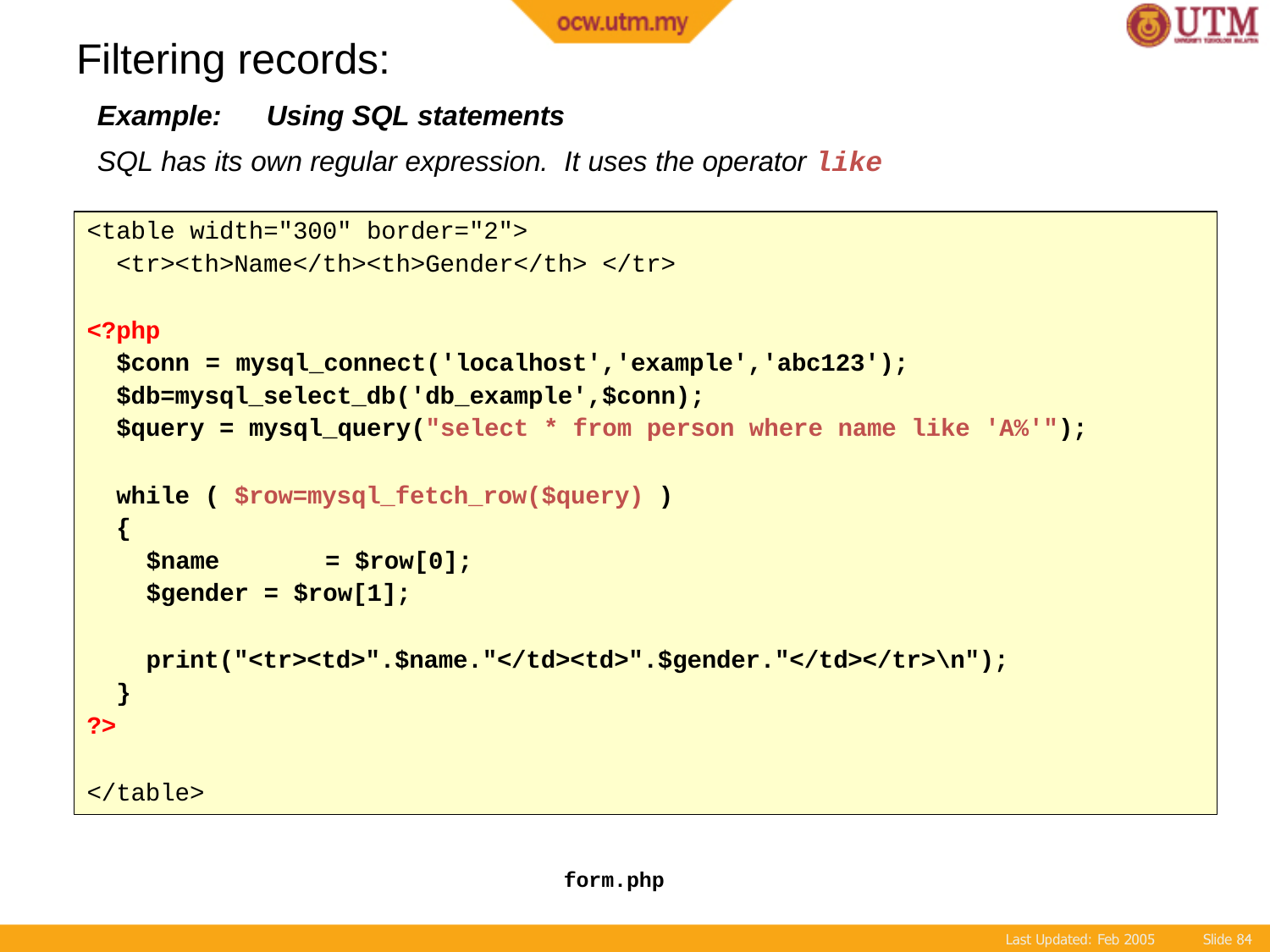

# Filtering records:
Example:	Using SQL statements
SQL has its own regular expression. It uses the operator like

<table width="300" border="2">
<tr><th>Name</th><th>Gender</th> </tr>

<?php
$conn = mysql_connect('localhost','example','abc123');
$db=mysql_select_db('db_example',$conn);
$query = mysql_query("select * from person where name like 'A%'");

while ( $row=mysql_fetch_row($query) )
{
$name	= $row[0];
$gender = $row[1];

print("<tr><td>".$name."</td><td>".$gender."</td></tr>\n");
}
?>

</table>

form.php

Last Updated: Feb 2005
Slide 84